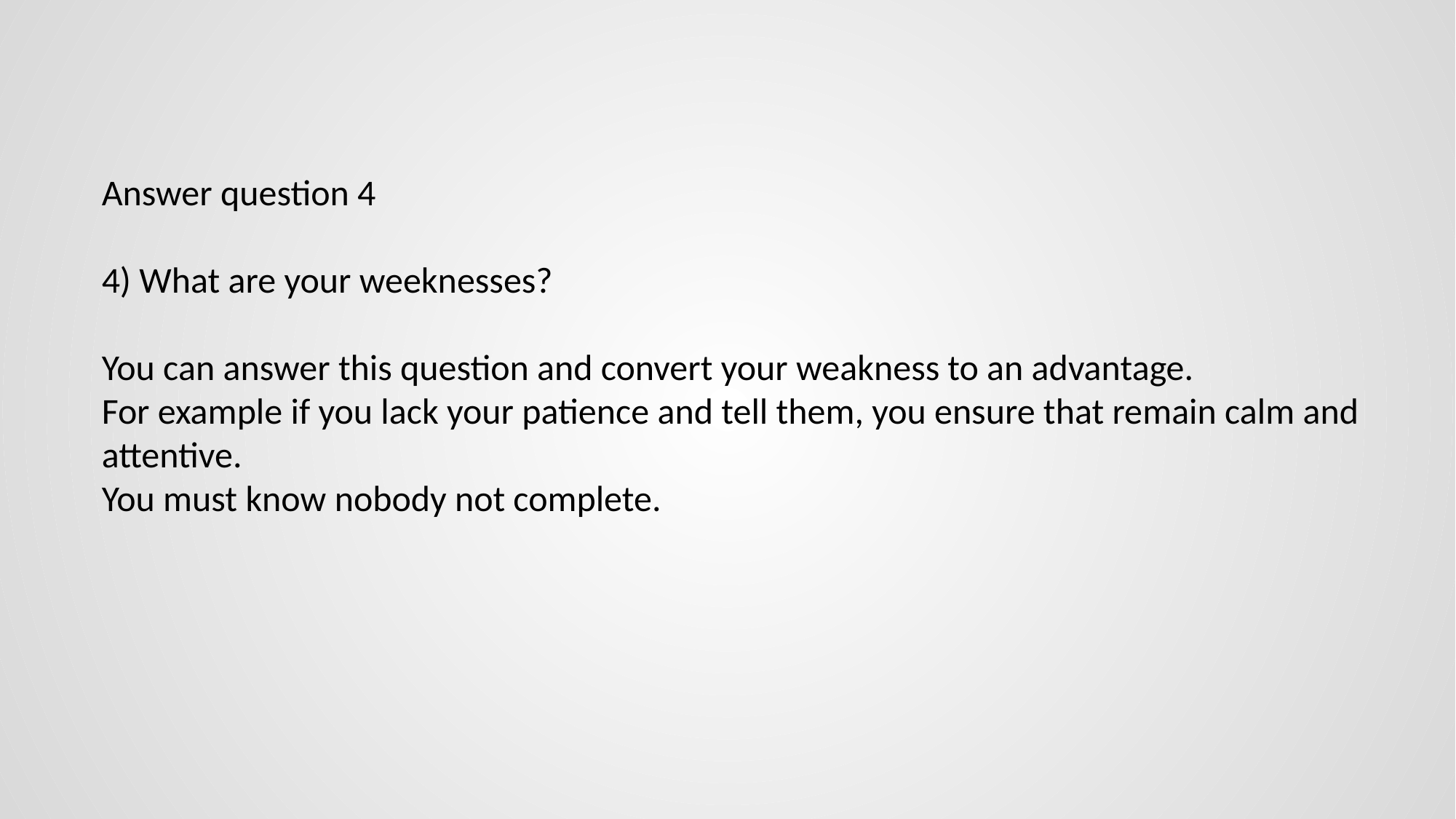

Answer question 4

4) What are your weeknesses?

You can answer this question and convert your weakness to an advantage.
For example if you lack your patience and tell them, you ensure that remain calm and attentive.
You must know nobody not complete.